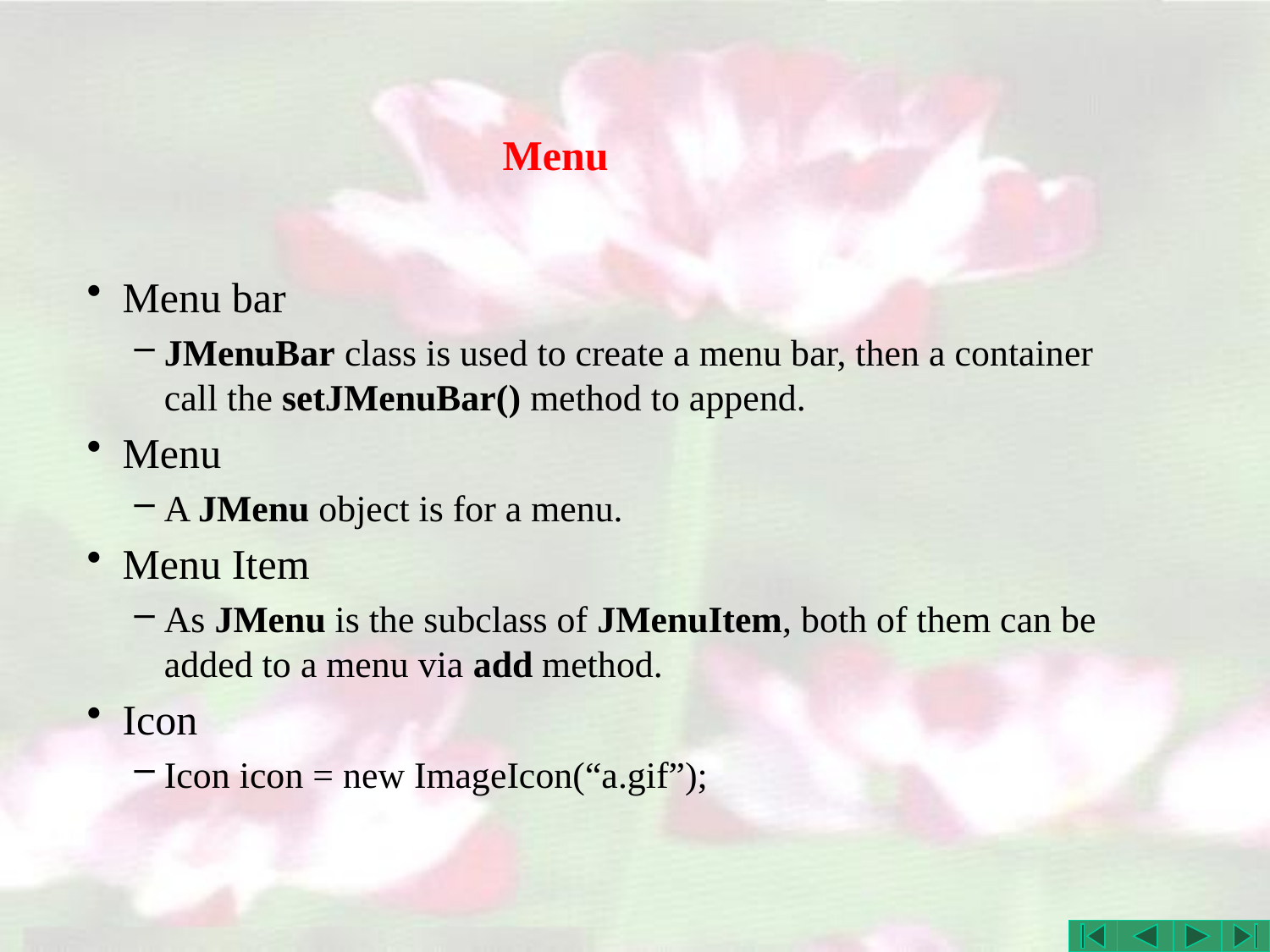

# Menu
Menu bar
JMenuBar class is used to create a menu bar, then a container call the setJMenuBar() method to append.
Menu
A JMenu object is for a menu.
Menu Item
As JMenu is the subclass of JMenuItem, both of them can be added to a menu via add method.
Icon
Icon icon = new ImageIcon(“a.gif”);